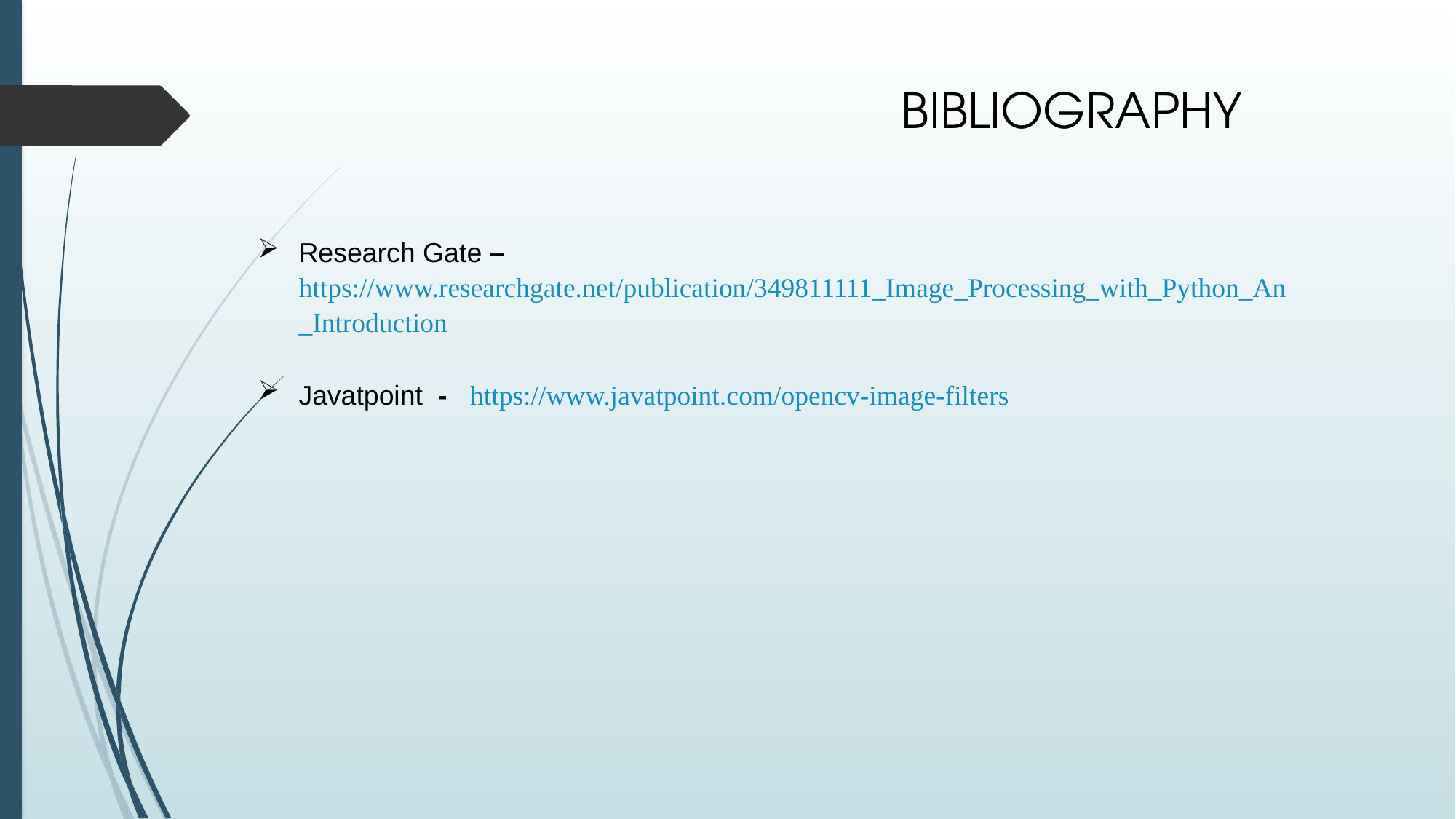

# BIBLIOGRAPHY

Research Gate –      https://www.researchgate.net/publication/349811111_Image_Processing_with_Python_An_Introduction
Javatpoint  -   https://www.javatpoint.com/opencv-image-filters